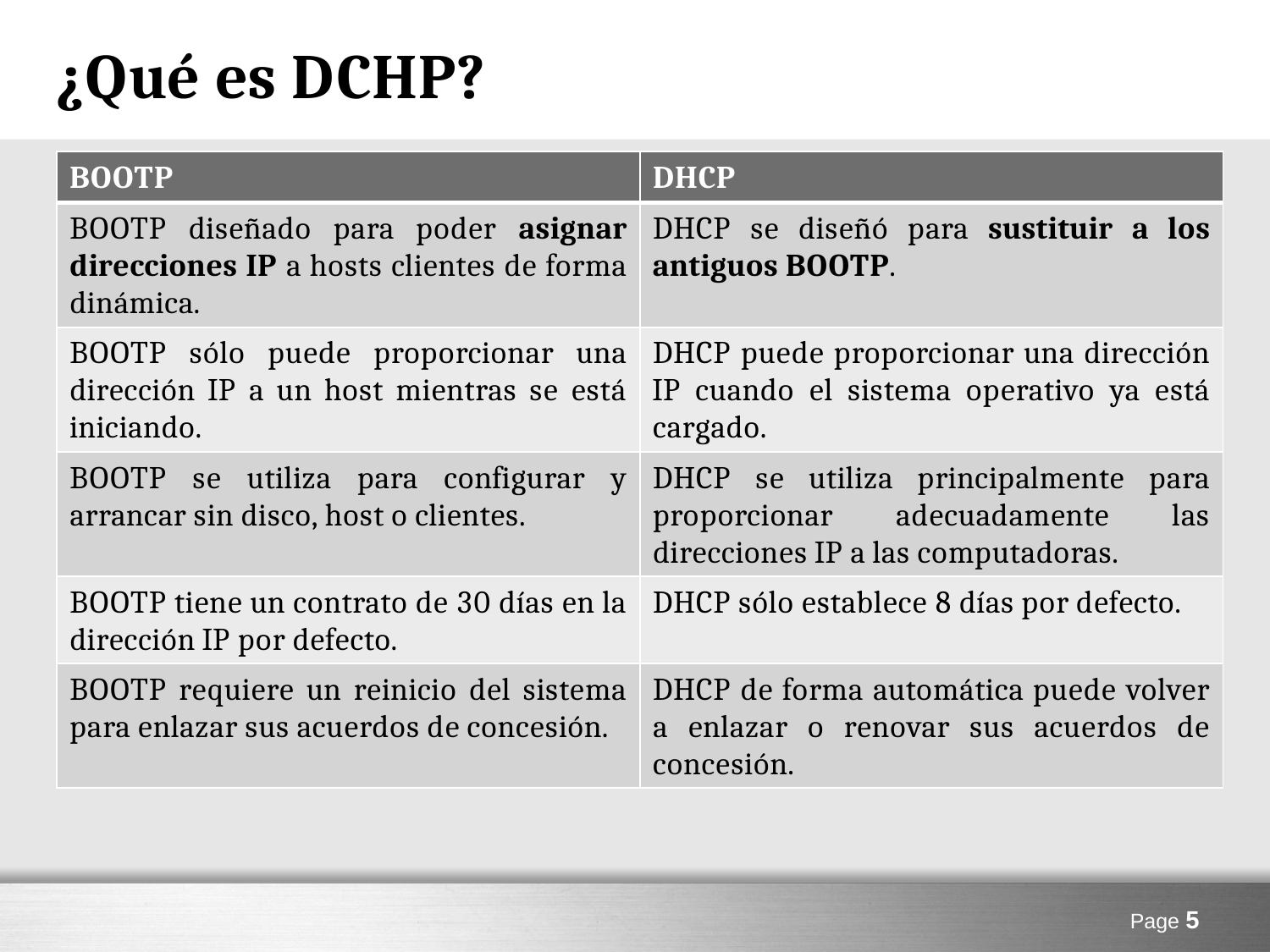

# ¿Qué es DCHP?
| BOOTP | DHCP |
| --- | --- |
| BOOTP diseñado para poder asignar direcciones IP a hosts clientes de forma dinámica. | DHCP se diseñó para sustituir a los antiguos BOOTP. |
| BOOTP sólo puede proporcionar una dirección IP a un host mientras se está iniciando. | DHCP puede proporcionar una dirección IP cuando el sistema operativo ya está cargado. |
| BOOTP se utiliza para configurar y arrancar sin disco, host o clientes. | DHCP se utiliza principalmente para proporcionar adecuadamente las direcciones IP a las computadoras. |
| BOOTP tiene un contrato de 30 días en la dirección IP por defecto. | DHCP sólo establece 8 días por defecto. |
| BOOTP requiere un reinicio del sistema para enlazar sus acuerdos de concesión. | DHCP de forma automática puede volver a enlazar o renovar sus acuerdos de concesión. |
Page 5